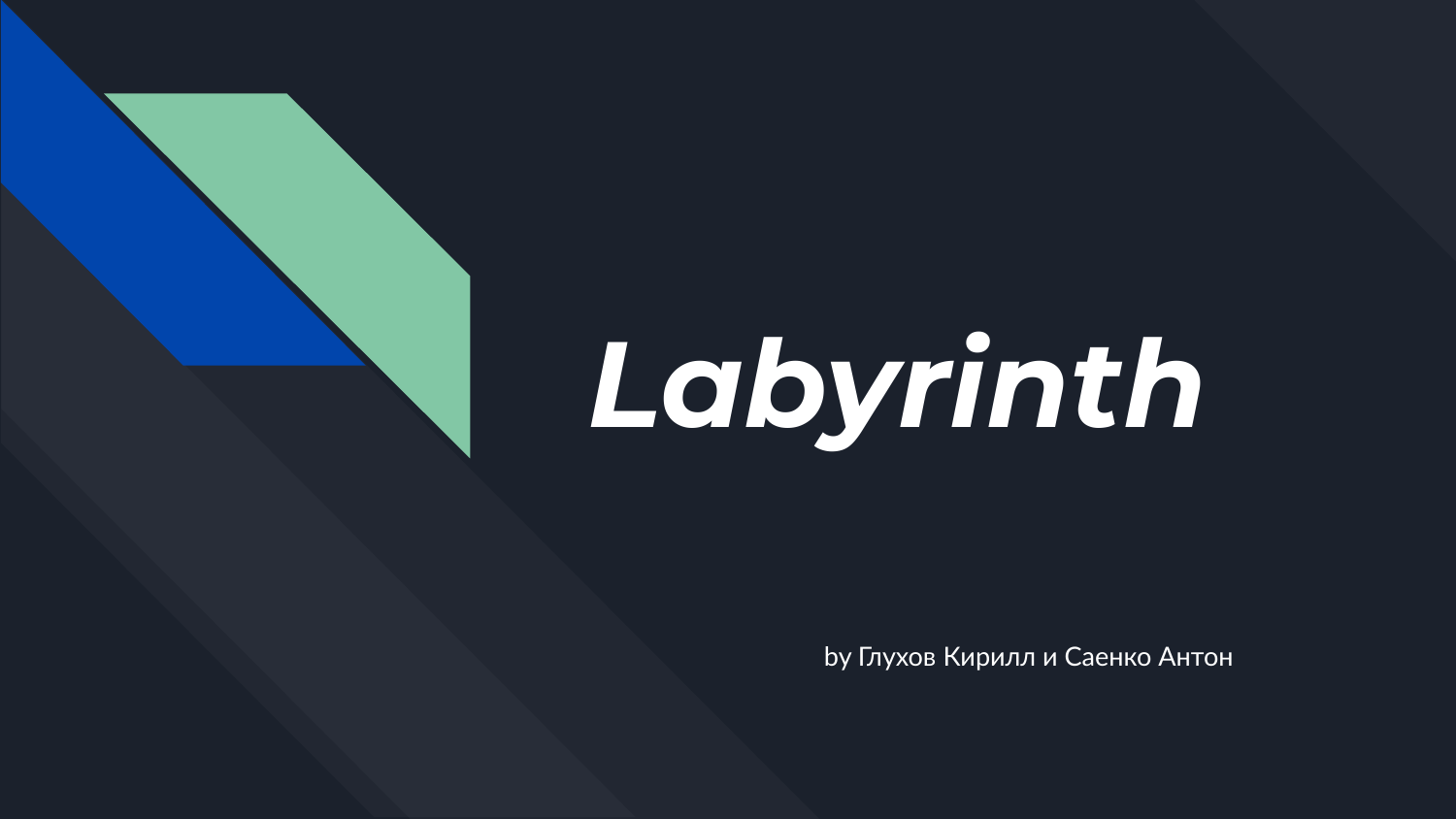

# Labyrinth
by Глухов Кирилл и Саенко Антон